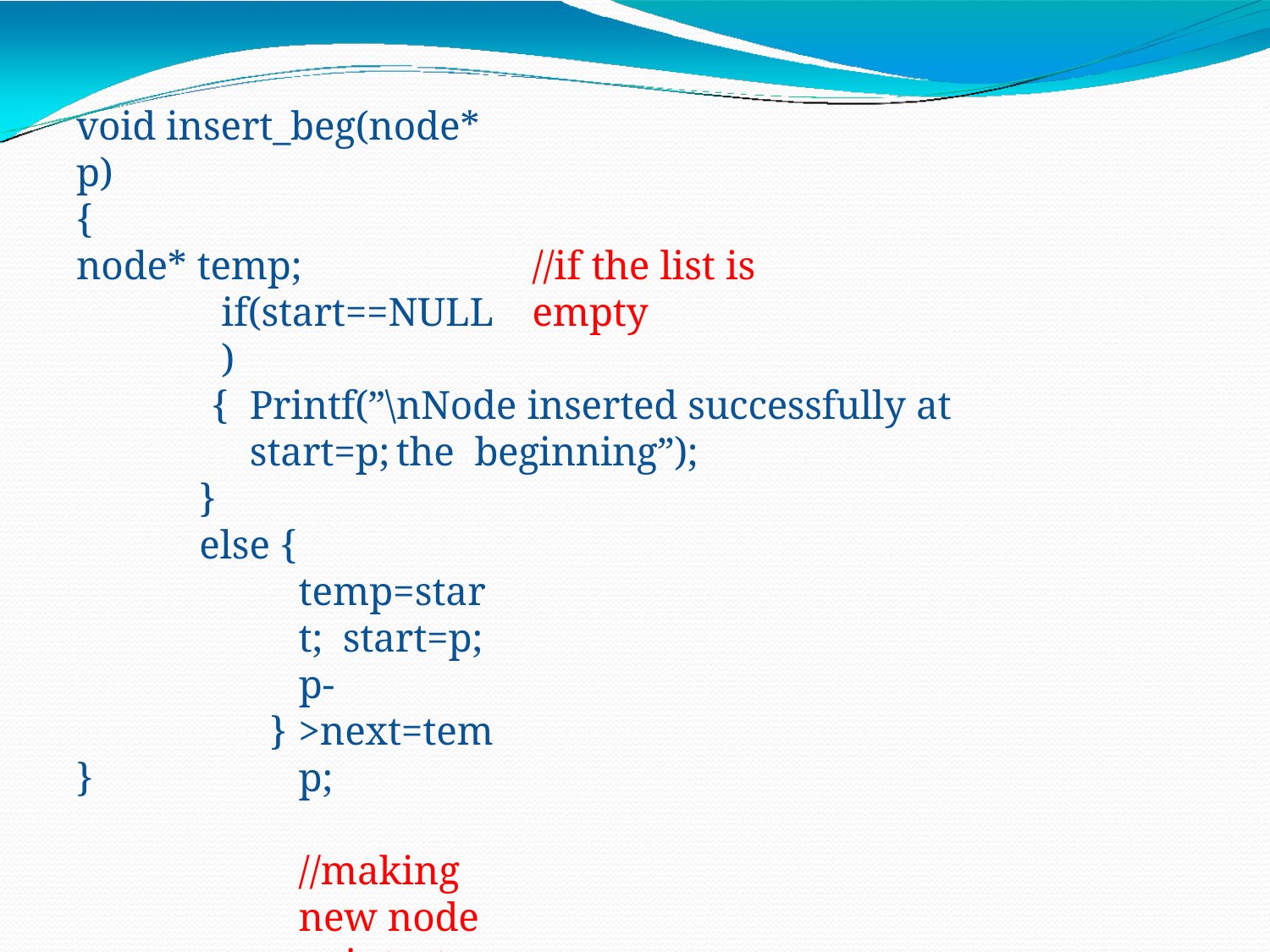

void insert_beg(node* p)
{
node* temp;
if(start==NULL)
{
start=p;
//if the list is empty
Printf(”\nNode inserted successfully at the  beginning”);
}
else {
temp=start;  start=p;
p->next=temp;	//making new node point at
the first node of the list
}
}